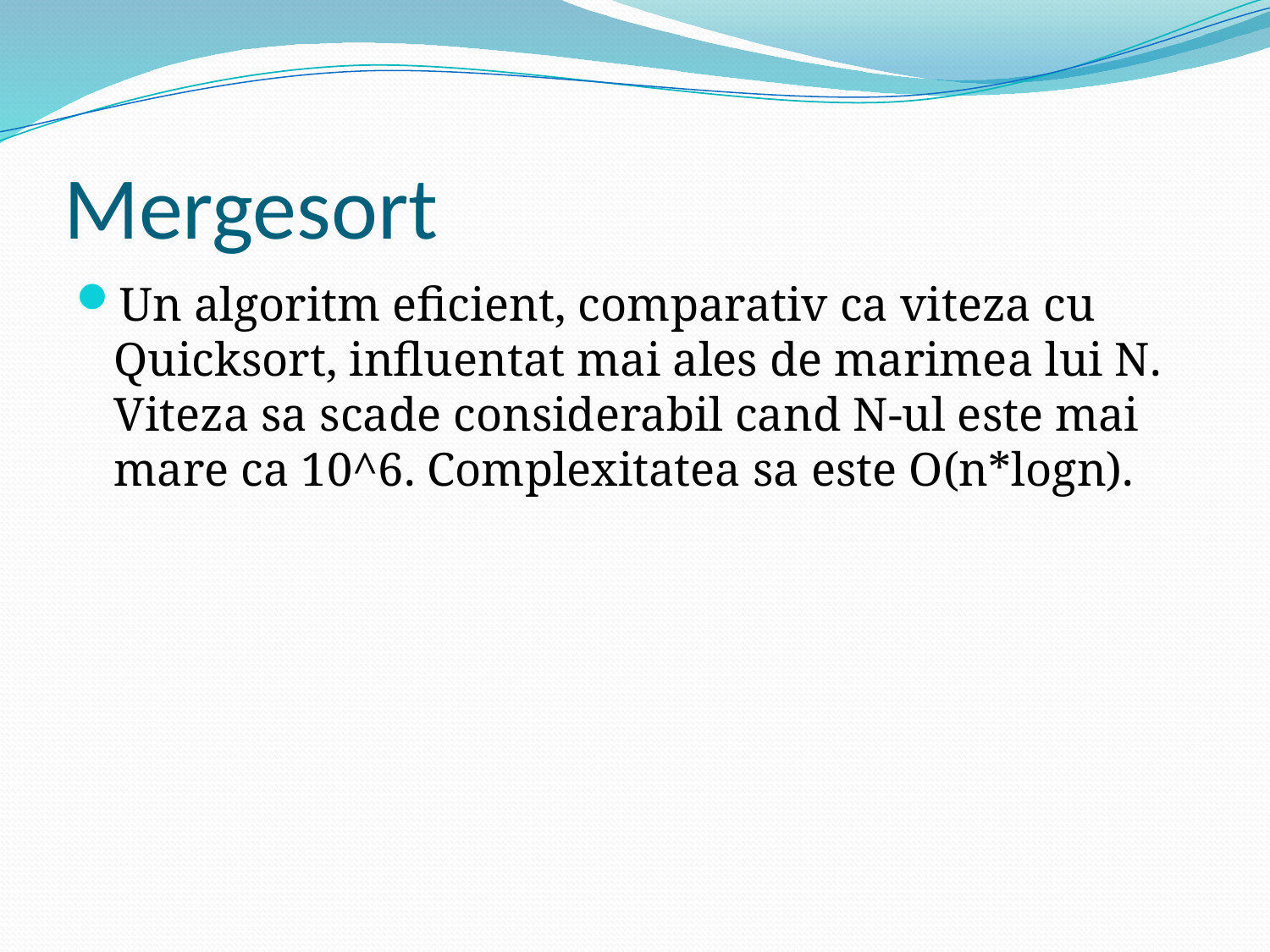

# Mergesort
Un algoritm eficient, comparativ ca viteza cu Quicksort, influentat mai ales de marimea lui N. Viteza sa scade considerabil cand N-ul este mai mare ca 10^6. Complexitatea sa este O(n*logn).